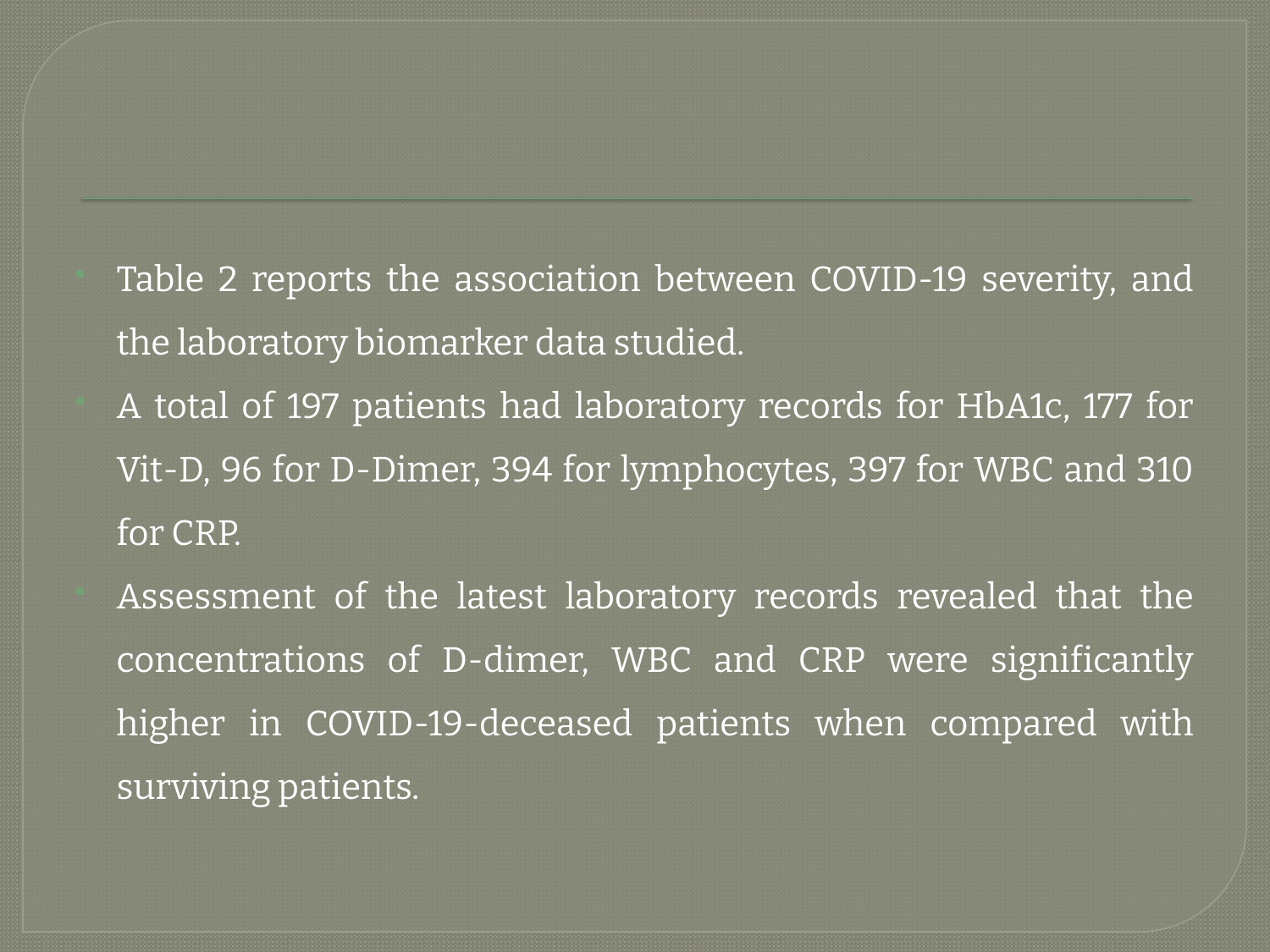

#
Table 2 reports the association between COVID-19 severity, and the laboratory biomarker data studied.
A total of 197 patients had laboratory records for HbA1c, 177 for Vit-D, 96 for D-Dimer, 394 for lymphocytes, 397 for WBC and 310 for CRP.
Assessment of the latest laboratory records revealed that the concentrations of D-dimer, WBC and CRP were significantly higher in COVID-19-deceased patients when compared with surviving patients.